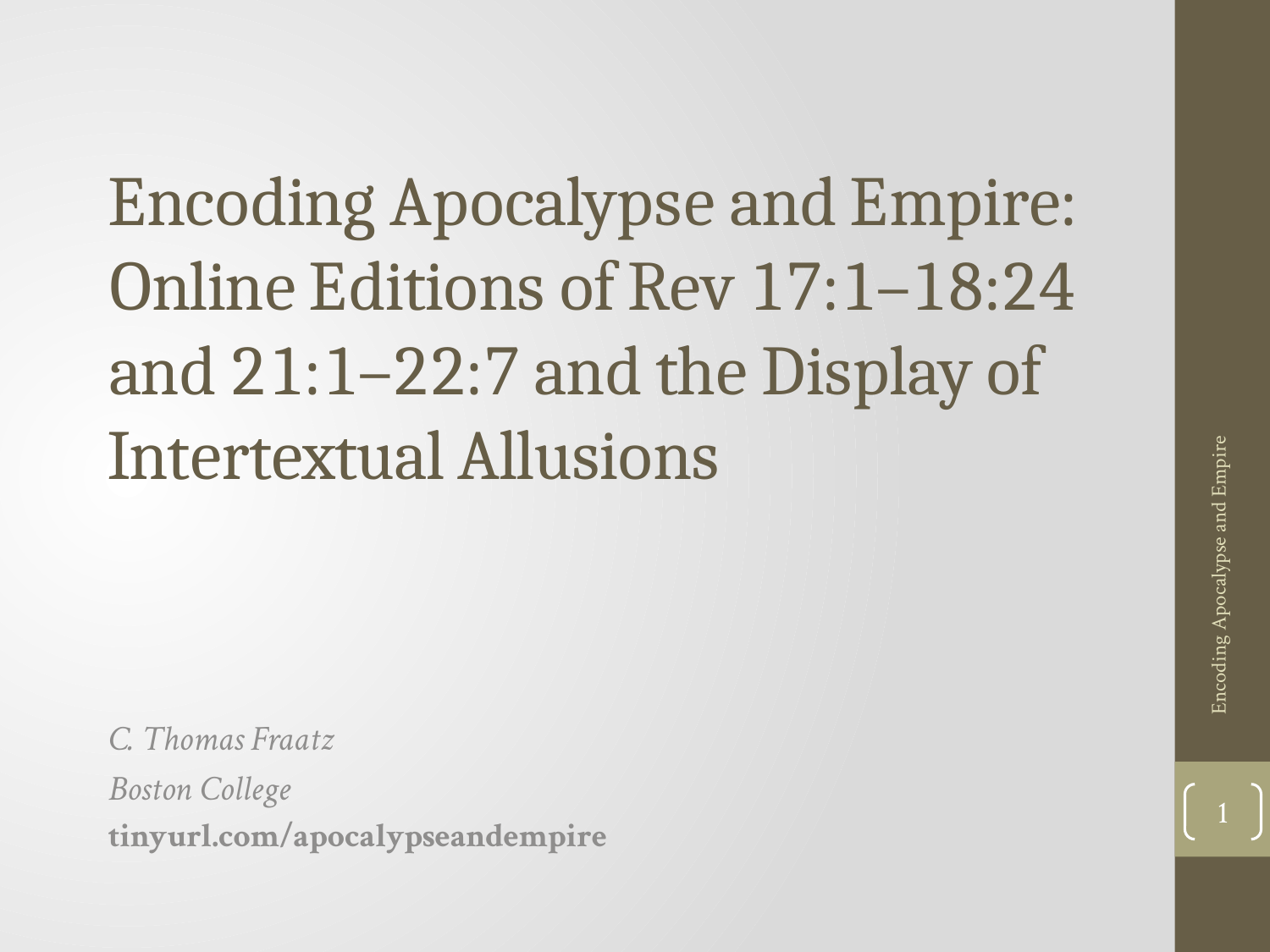

# Encoding Apocalypse and Empire: Online Editions of Rev 17:1–18:24 and 21:1–22:7 and the Display of Intertextual Allusions
Encoding Apocalypse and Empire
C. Thomas Fraatz
Boston College
tinyurl.com/apocalypseandempire
1